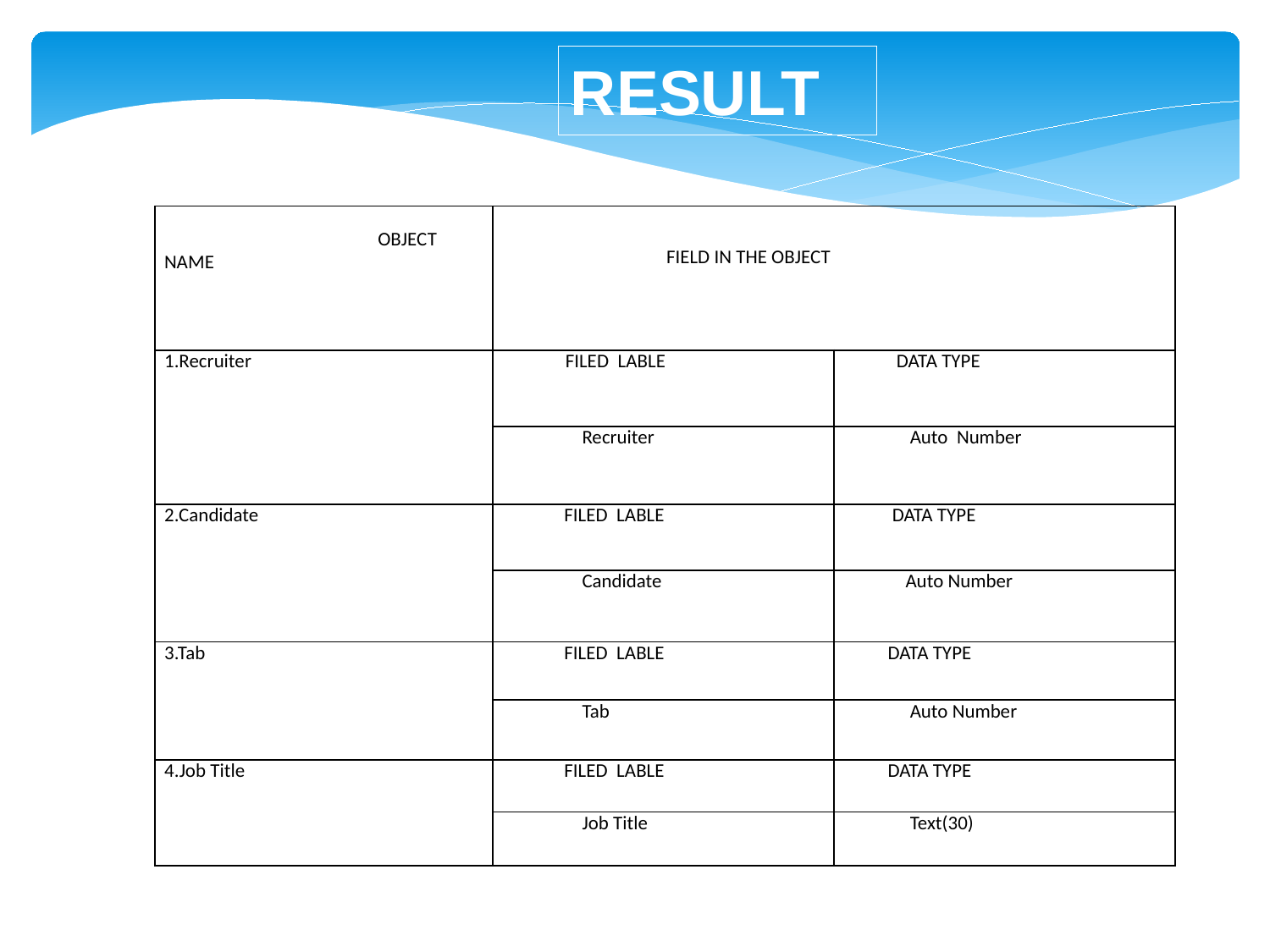

RESULT
| OBJECT NAME | FIELD IN THE OBJECT |  |
| --- | --- | --- |
| 1.Recruiter | FILED LABLE | DATA TYPE |
|  | Recruiter | Auto Number |
| 2.Candidate | FILED LABLE | DATA TYPE |
|  | Candidate | Auto Number |
| 3.Tab | FILED LABLE | DATA TYPE |
|  | Tab | Auto Number |
| 4.Job Title | FILED LABLE | DATA TYPE |
|  | Job Title | Text(30) |